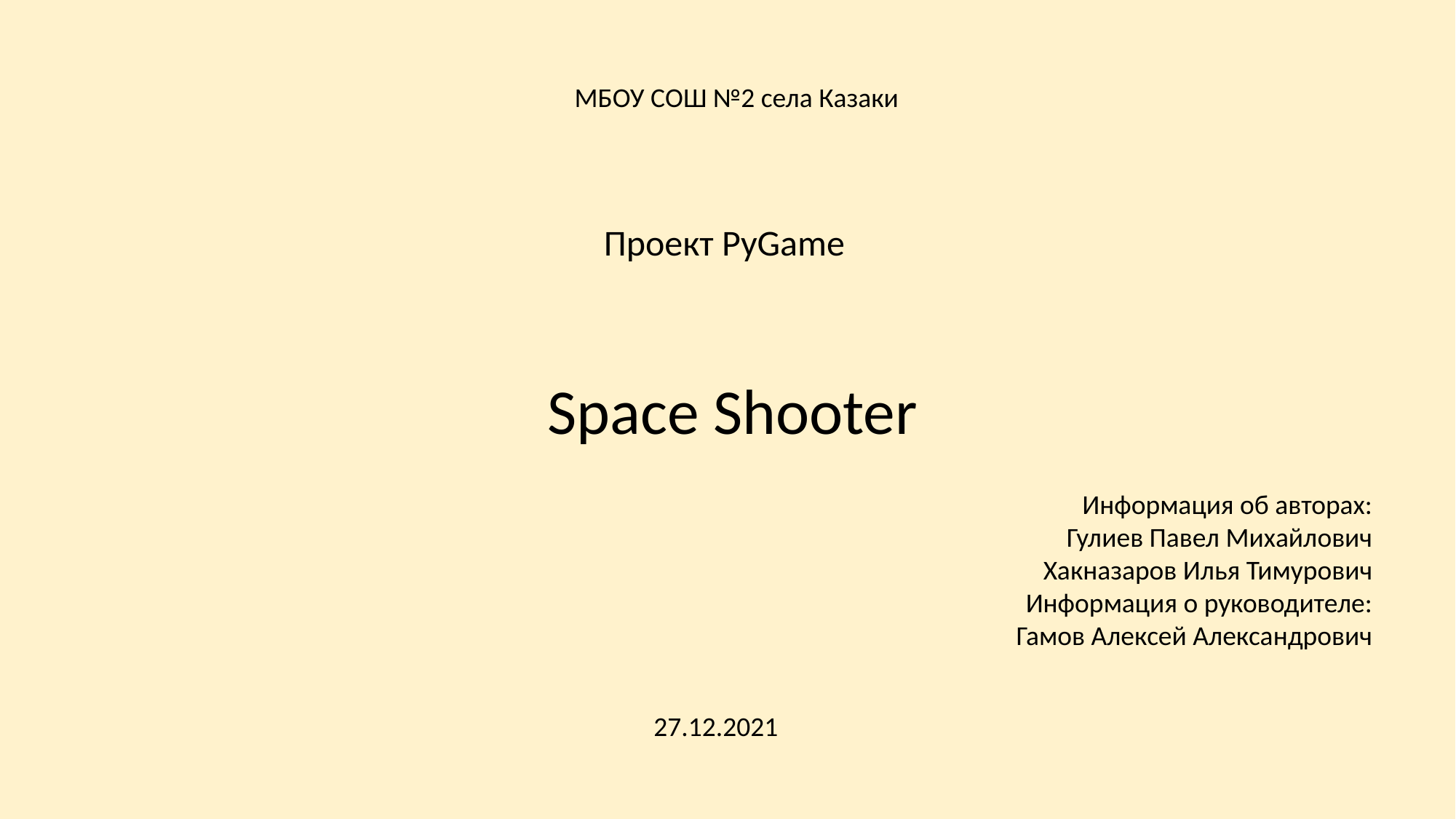

МБОУ СОШ №2 села Казаки
Проект PyGame
Space Shooter
Информация об авторах:
Гулиев Павел Михайлович
Хакназаров Илья Тимурович
Информация о руководителе:
Гамов Алексей Александрович
27.12.2021